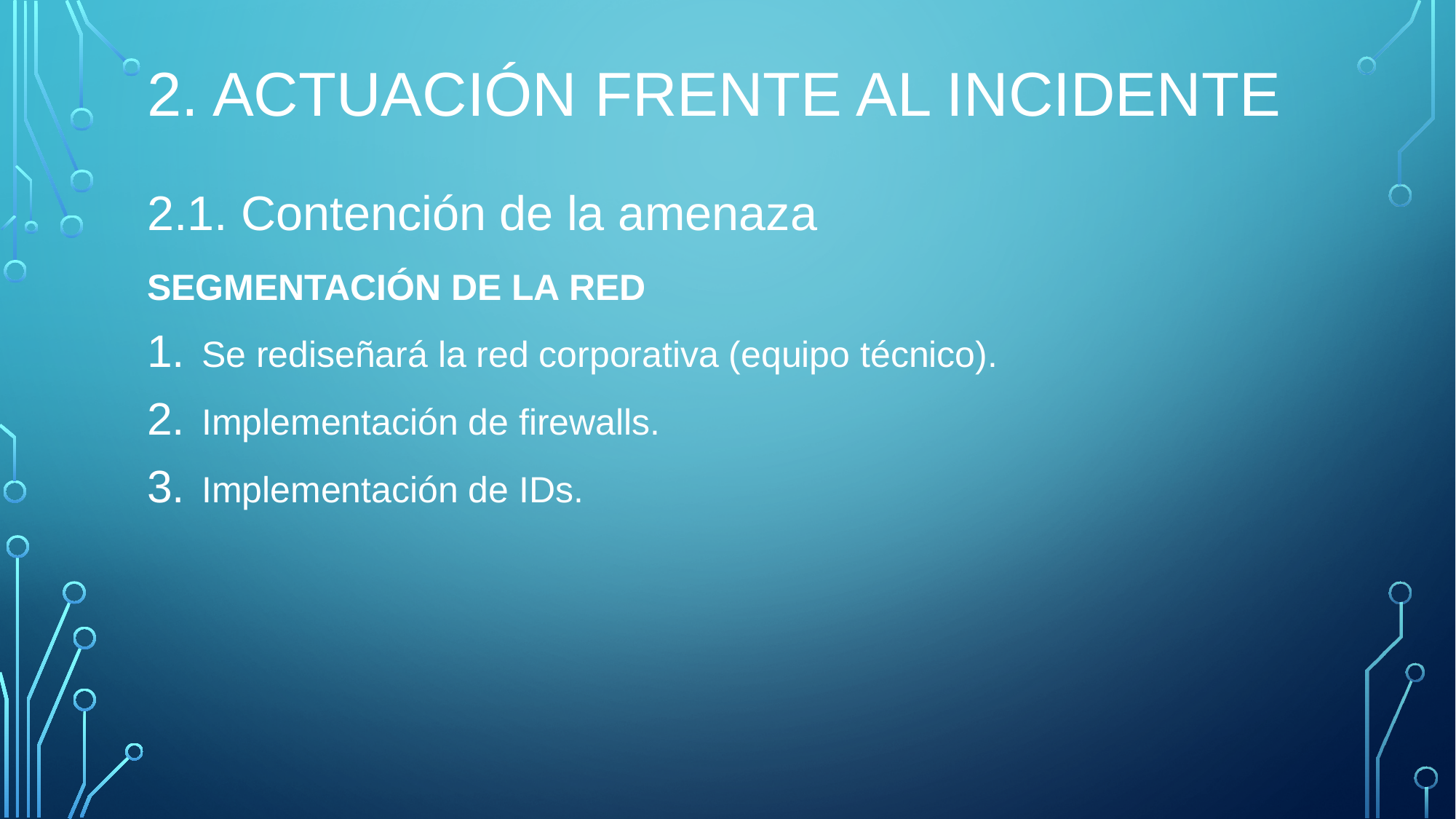

# 2. Actuación frente al incidente
2.1. Contención de la amenaza
SEGMENTACIÓN DE LA RED
Se rediseñará la red corporativa (equipo técnico).
Implementación de firewalls.
Implementación de IDs.